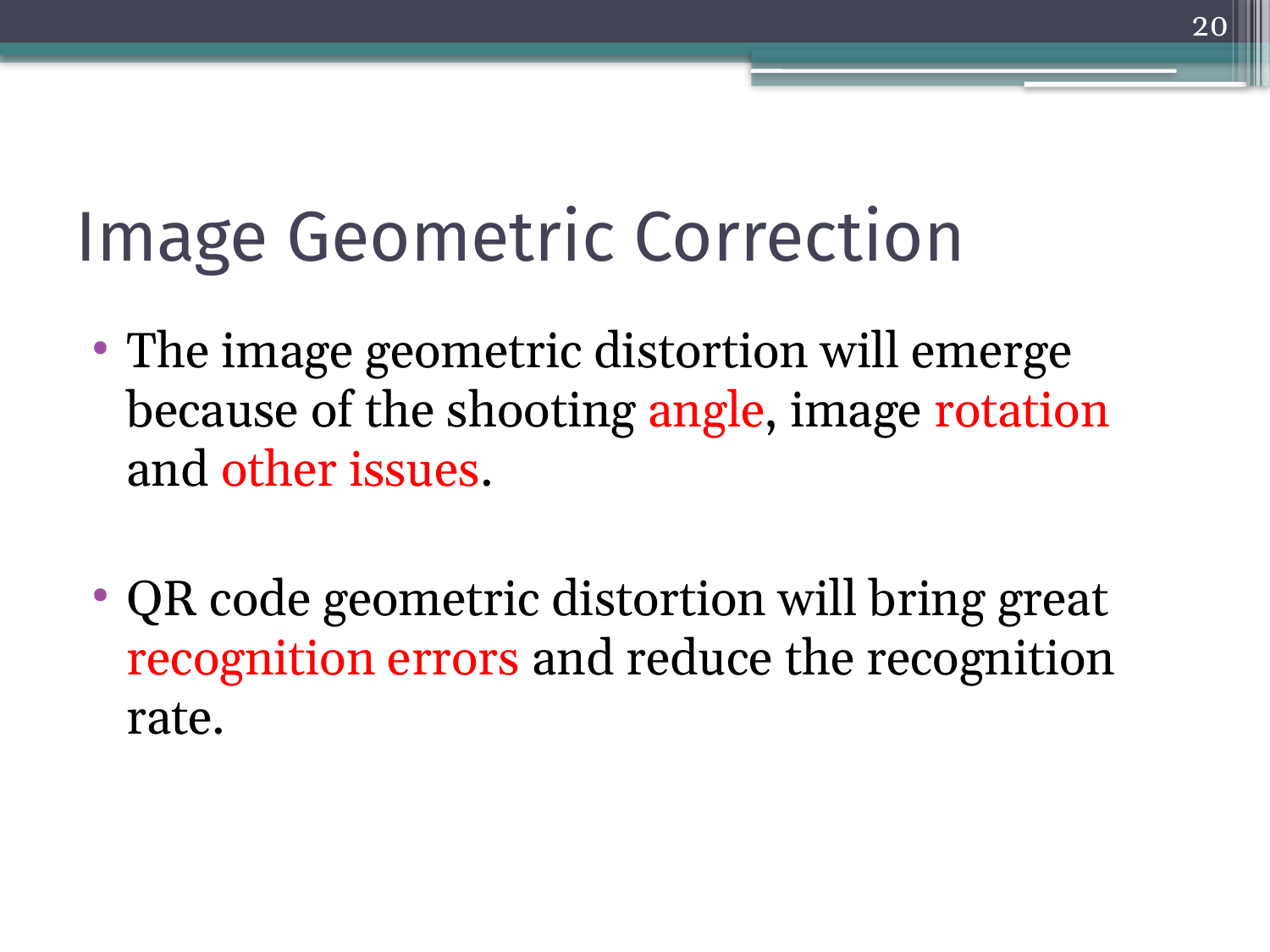

20
# Image Geometric Correction
The image geometric distortion will emerge because of the shooting angle, image rotation and other issues.

QR code geometric distortion will bring great recognition errors and reduce the recognition rate.